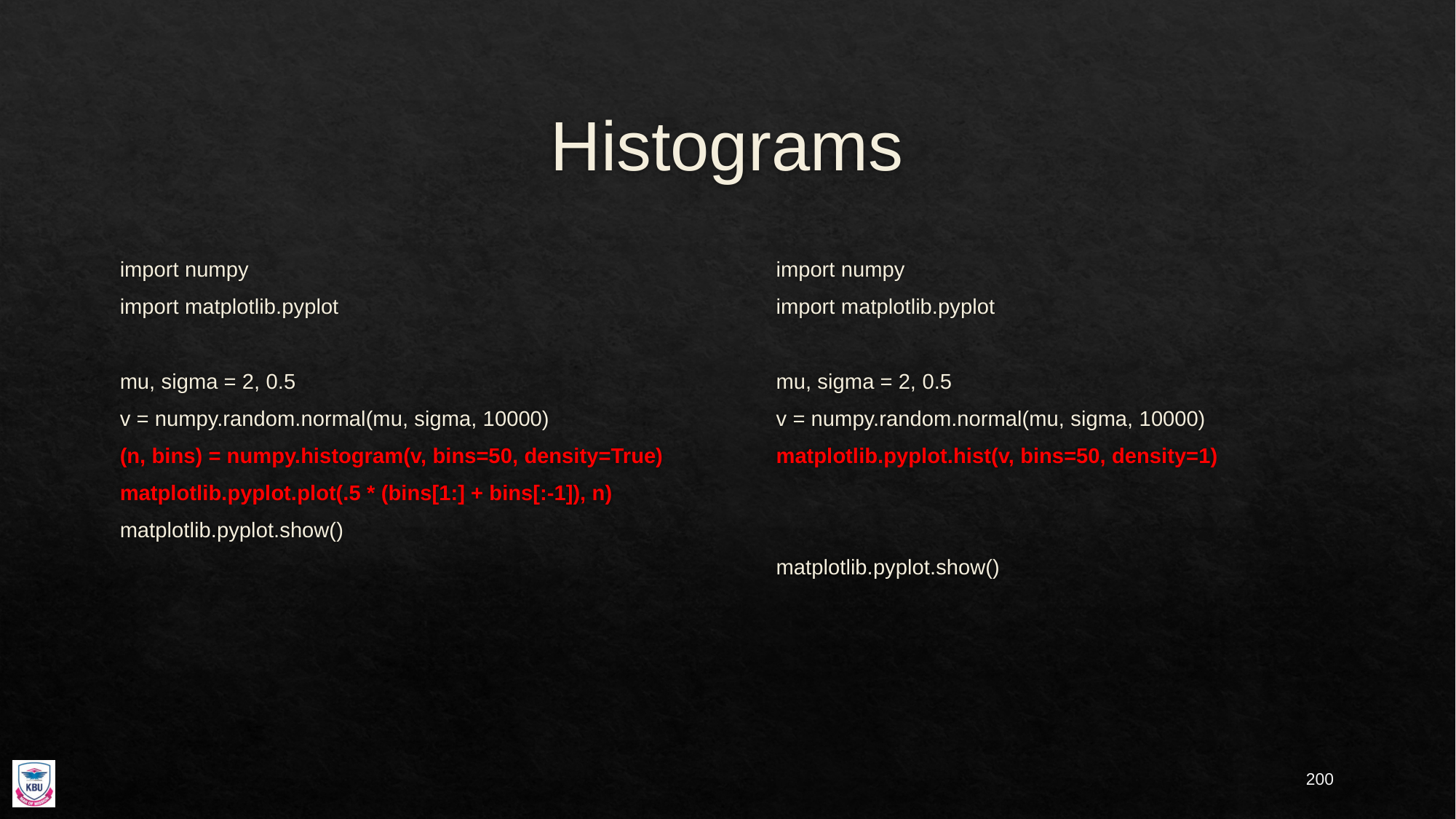

# Histograms
import numpy
import matplotlib.pyplot

mu, sigma = 2, 0.5
v = numpy.random.normal(mu, sigma, 10000)
(n, bins) = numpy.histogram(v, bins=50, density=True)
matplotlib.pyplot.plot(.5 * (bins[1:] + bins[:-1]), n)
matplotlib.pyplot.show()
import numpy
import matplotlib.pyplot

mu, sigma = 2, 0.5
v = numpy.random.normal(mu, sigma, 10000)
matplotlib.pyplot.hist(v, bins=50, density=1)

matplotlib.pyplot.show()
200